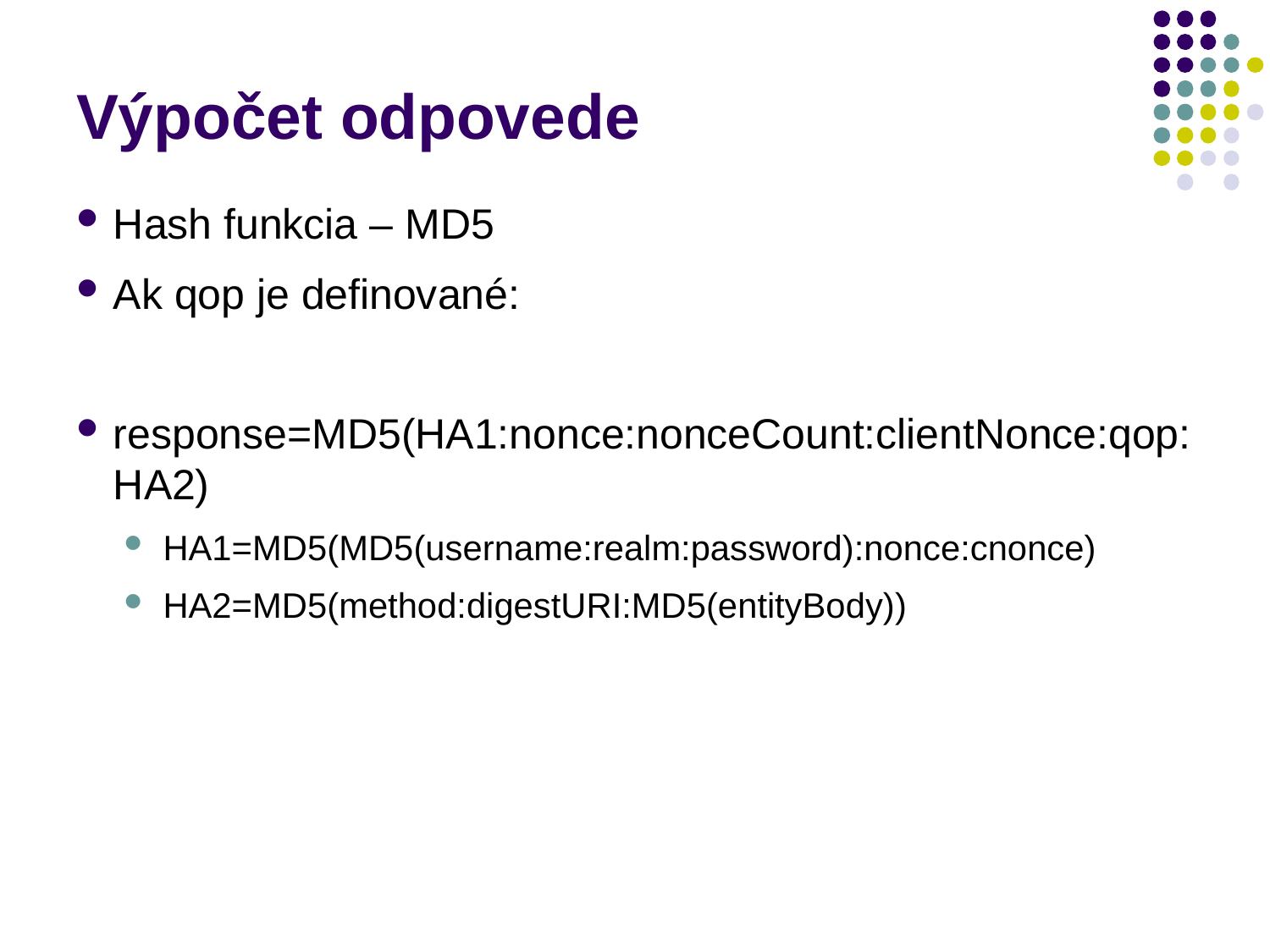

# Výpočet odpovede
Hash funkcia – MD5
Ak qop je definované:

response=MD5(HA1:nonce:nonceCount:clientNonce:qop:HA2)
HA1=MD5(MD5(username:realm:password):nonce:cnonce)
HA2=MD5(method:digestURI:MD5(entityBody))